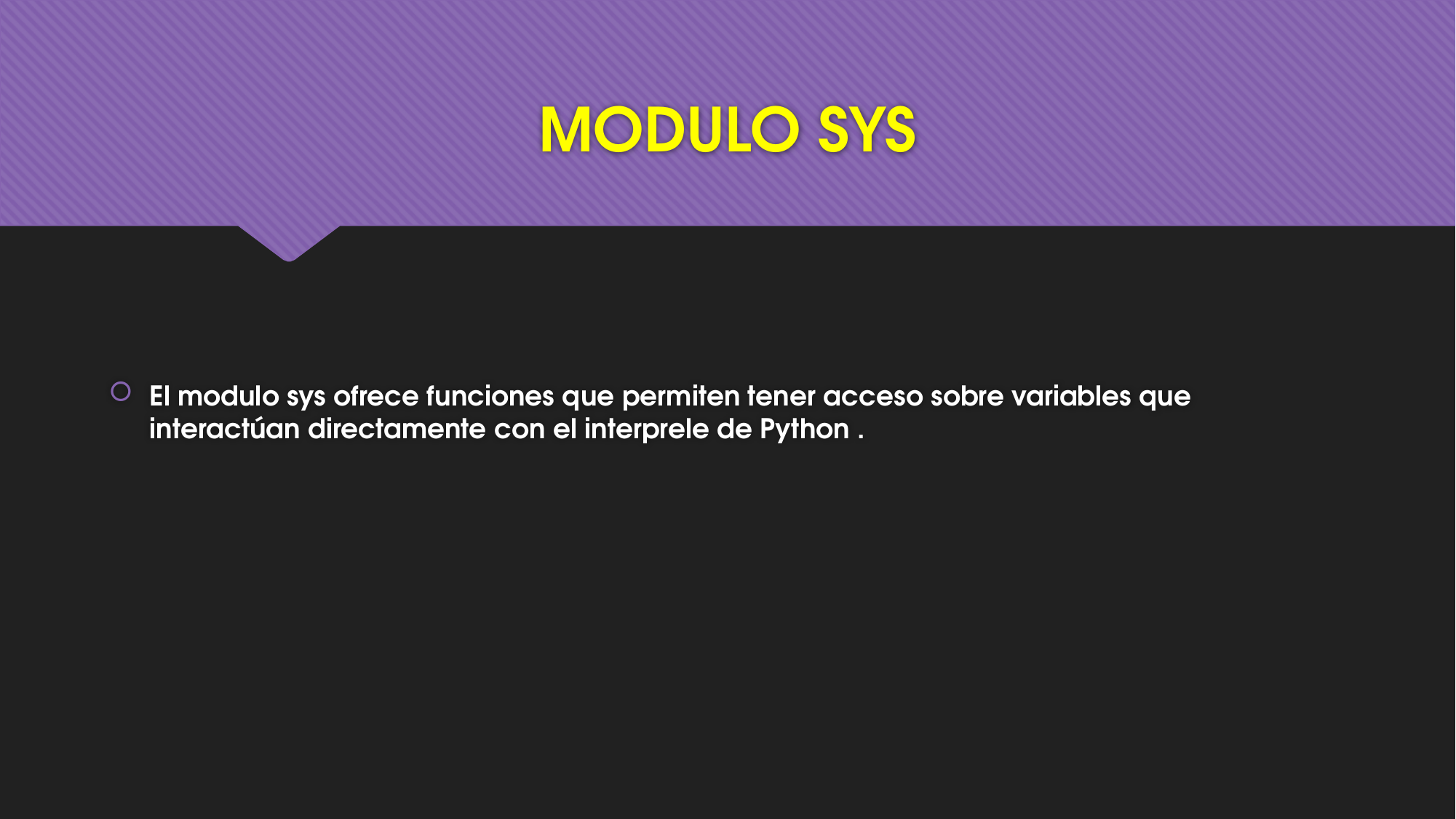

# MODULO SYS
El modulo sys ofrece funciones que permiten tener acceso sobre variables que interactúan directamente con el interprele de Python .